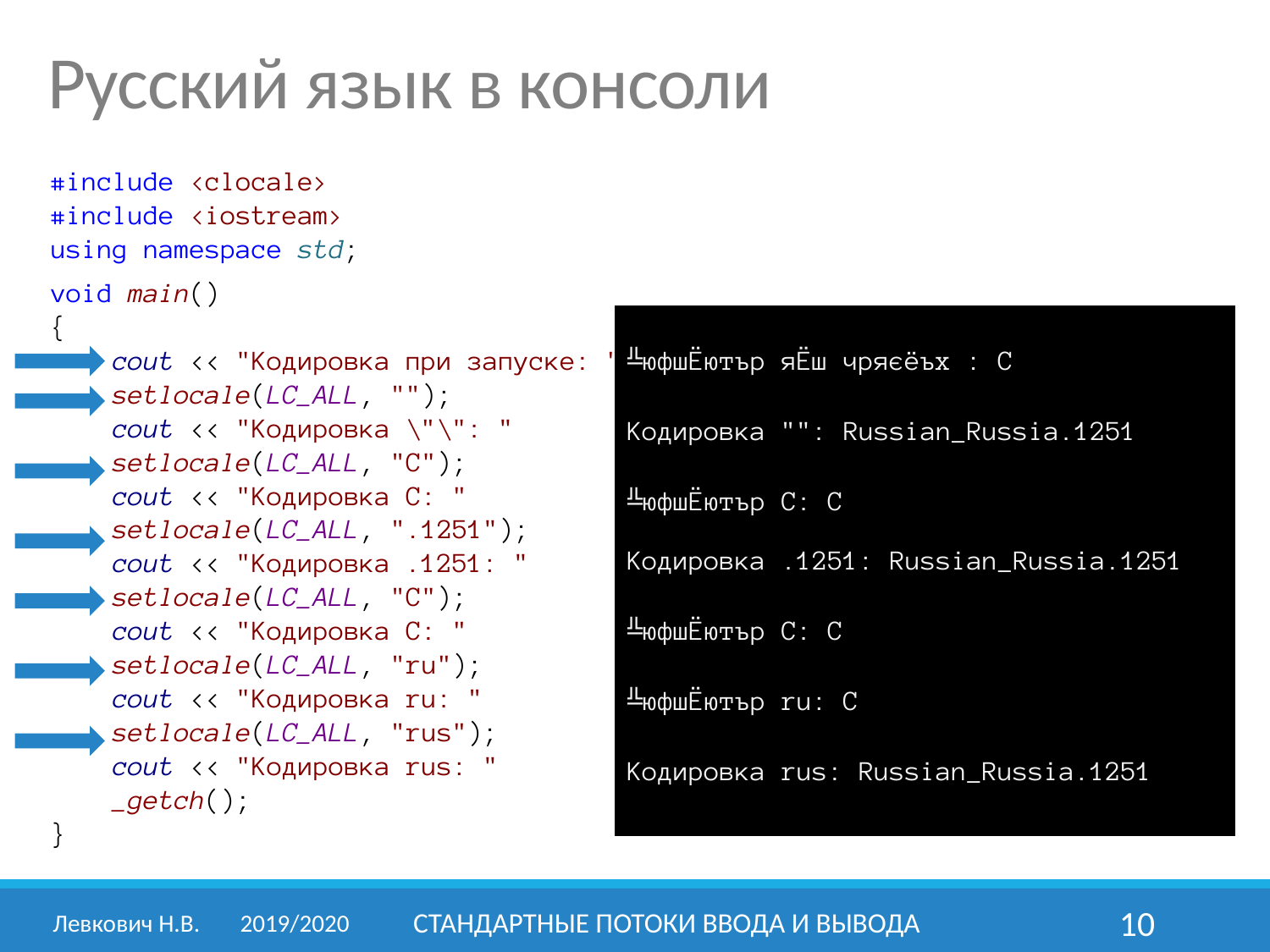

Русский язык в консоли
#include <clocale>
#include <iostream>
using namespace std;
void main()
{
    cout << "Кодировка при запуске: " << setlocale(LC_ALL, NULL) << endl;
    setlocale(LC_ALL, "");
    cout << "Кодировка \"\": "       << setlocale(LC_ALL, NULL) << endl;
    setlocale(LC_ALL, "C");
    cout << "Кодировка C: "          << setlocale(LC_ALL, NULL) << endl;
    setlocale(LC_ALL, ".1251");
    cout << "Кодировка .1251: "      << setlocale(LC_ALL, NULL) << endl;
    setlocale(LC_ALL, "C");
    cout << "Кодировка C: "          << setlocale(LC_ALL, NULL) << endl;
    setlocale(LC_ALL, "ru");
    cout << "Кодировка ru: "         << setlocale(LC_ALL, NULL) << endl;
    setlocale(LC_ALL, "rus");
    cout << "Кодировка rus: "        << setlocale(LC_ALL, NULL) << endl;
    _getch();
}

╩юфшЁютър яЁш чряєёъх : C

Кодировка "": Russian_Russia.1251

╩юфшЁютър C: C

Кодировка .1251: Russian_Russia.1251

╩юфшЁютър C: C

╩юфшЁютър ru: C

Кодировка rus: Russian_Russia.1251
Левкович Н.В.	2019/2020
Стандартные потоки ввода и вывода
10